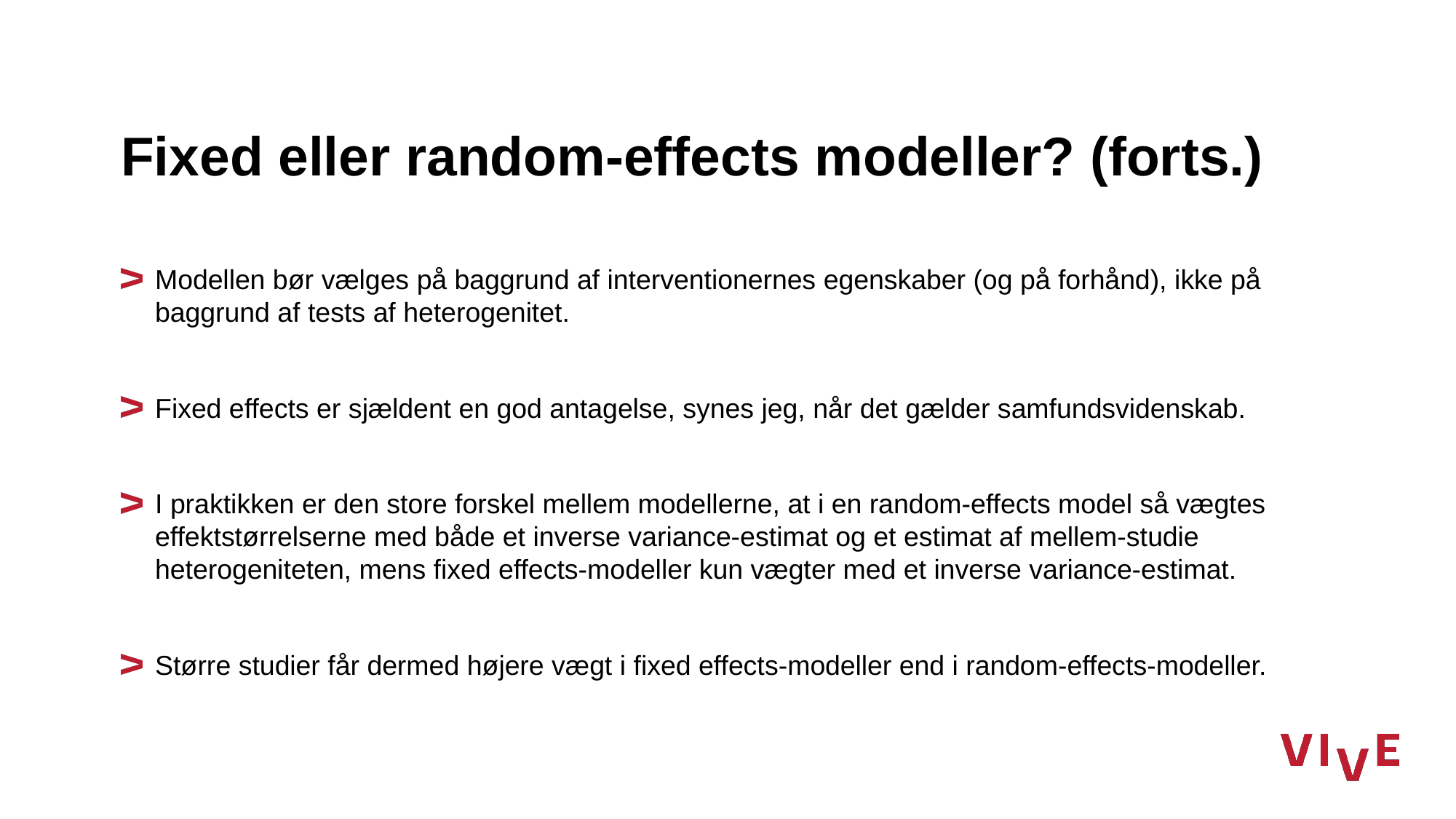

# Fixed eller random-effects modeller? (forts.)
Modellen bør vælges på baggrund af interventionernes egenskaber (og på forhånd), ikke på baggrund af tests af heterogenitet.

Fixed effects er sjældent en god antagelse, synes jeg, når det gælder samfundsvidenskab.

I praktikken er den store forskel mellem modellerne, at i en random-effects model så vægtes effektstørrelserne med både et inverse variance-estimat og et estimat af mellem-studie heterogeniteten, mens fixed effects-modeller kun vægter med et inverse variance-estimat.

Større studier får dermed højere vægt i fixed effects-modeller end i random-effects-modeller.